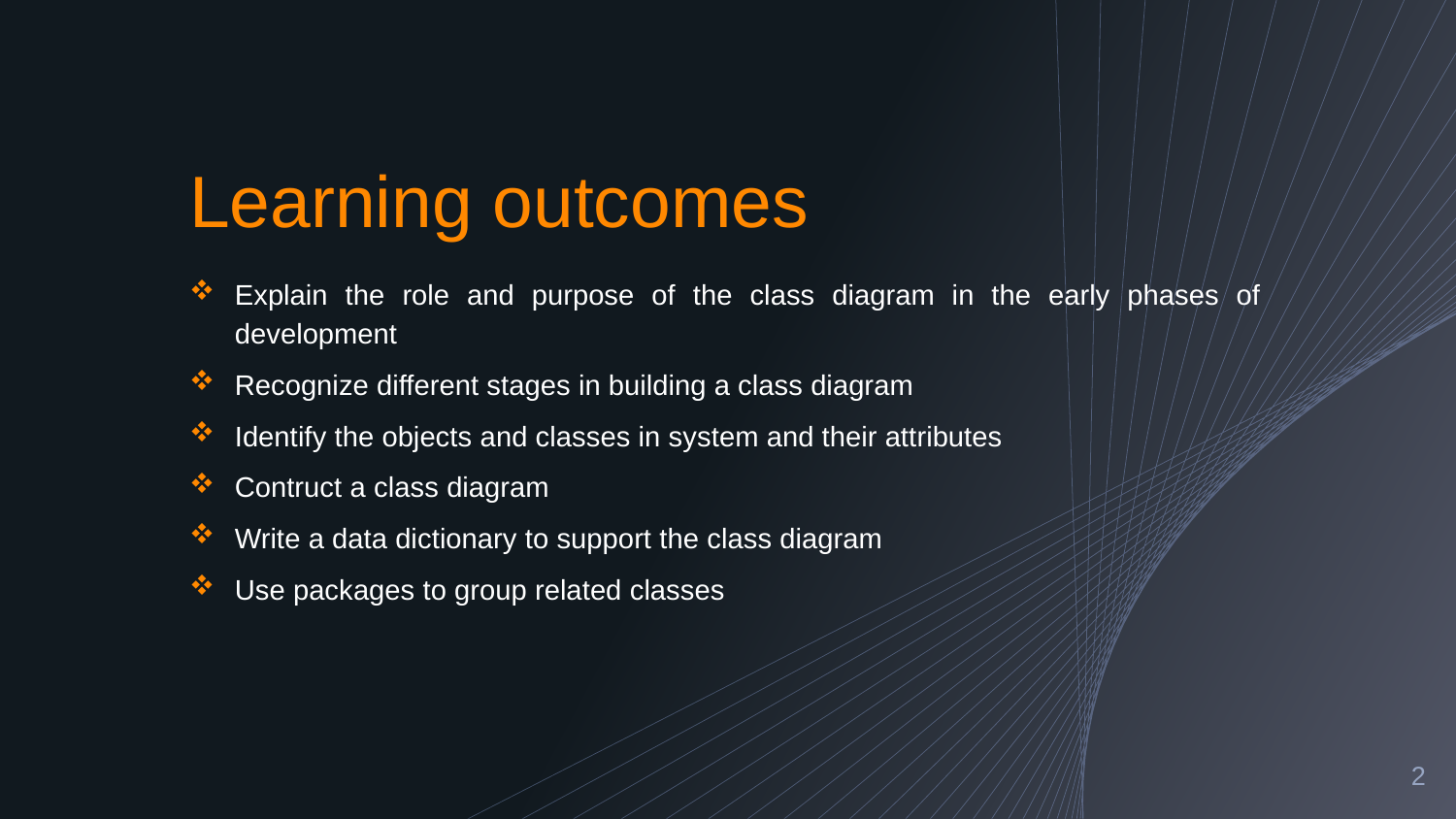

# Learning outcomes
Explain the role and purpose of the class diagram in the early phases of development
Recognize different stages in building a class diagram
Identify the objects and classes in system and their attributes
Contruct a class diagram
Write a data dictionary to support the class diagram
Use packages to group related classes
2